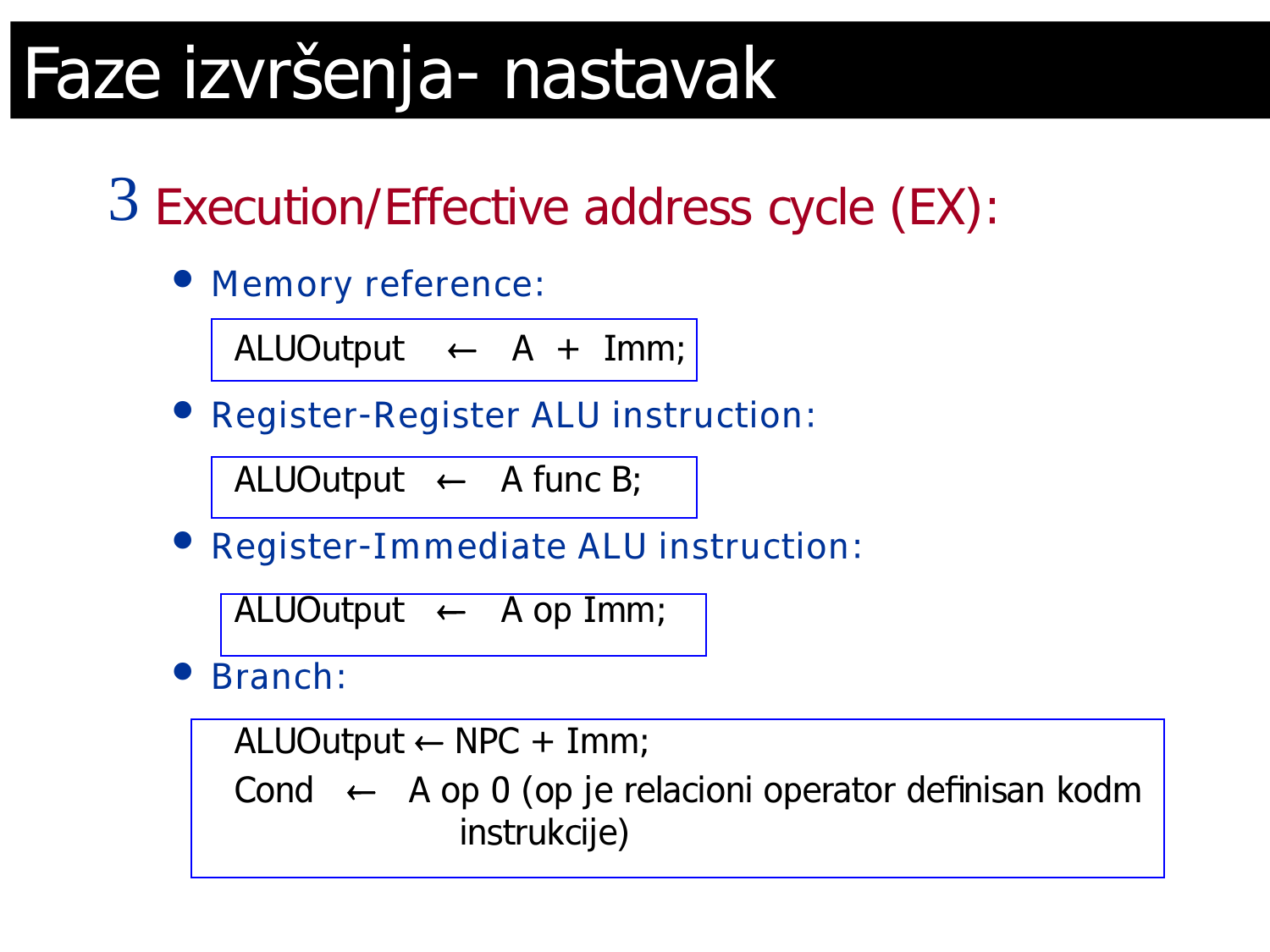

Faze izvršenja- nastavak
Execution/Effective address cycle (EX):

Memory reference:

ALUOutput    ←  A  +  Imm;

Register-Register ALU instruction:

ALUOutput   ←  A func B;

Register-Immediate ALU instruction:

ALUOutput   ←  A op Imm;

Branch:

ALUOutput ← NPC + Imm;
Cond   ←   A op 0 (op je relacioni operator definisan kodm 		      instrukcije)